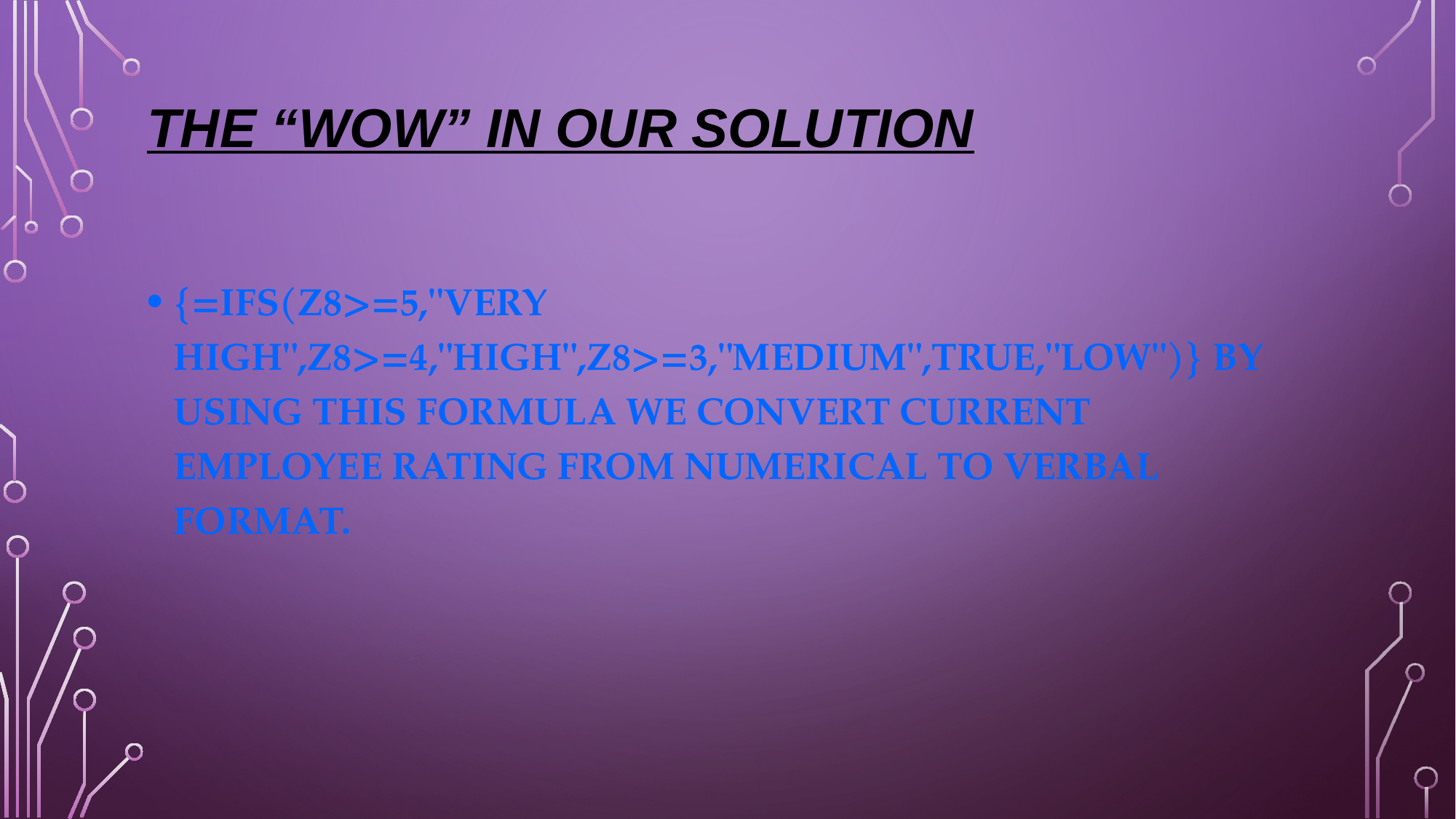

# THE “WOW” IN OUR SOLUTION
{=IFS(Z8>=5,"VERY HIGH",Z8>=4,"HIGH",Z8>=3,"MEDIUM",TRUE,"LOW")} BY USING THIS FORMULA WE CONVERT CURRENT EMPLOYEE RATING FROM NUMERICAL TO VERBAL FORMAT.